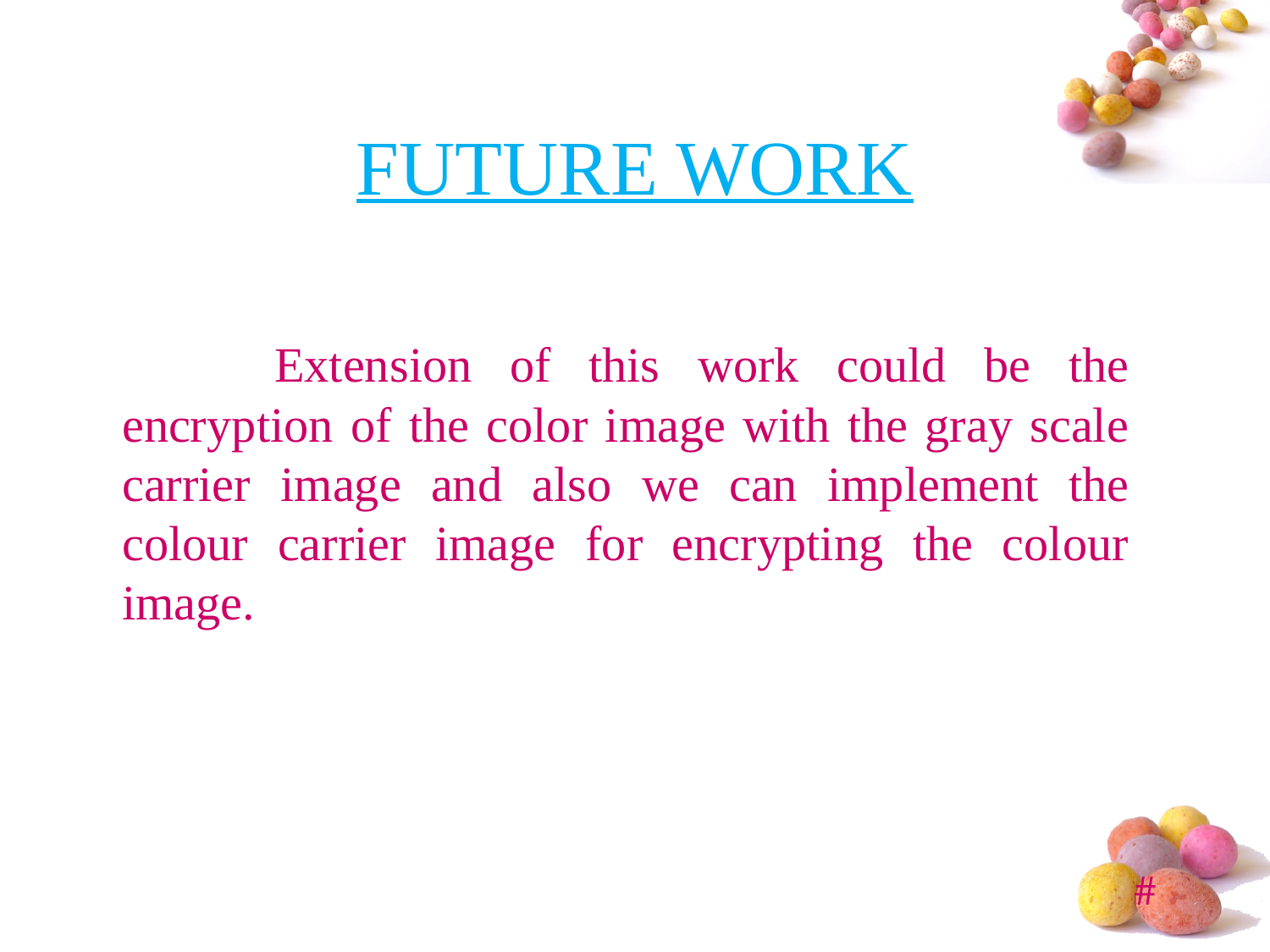

# FUTURE WORK
 		Extension of this work could be the encryption of the color image with the gray scale carrier image and also we can implement the colour carrier image for encrypting the colour image.